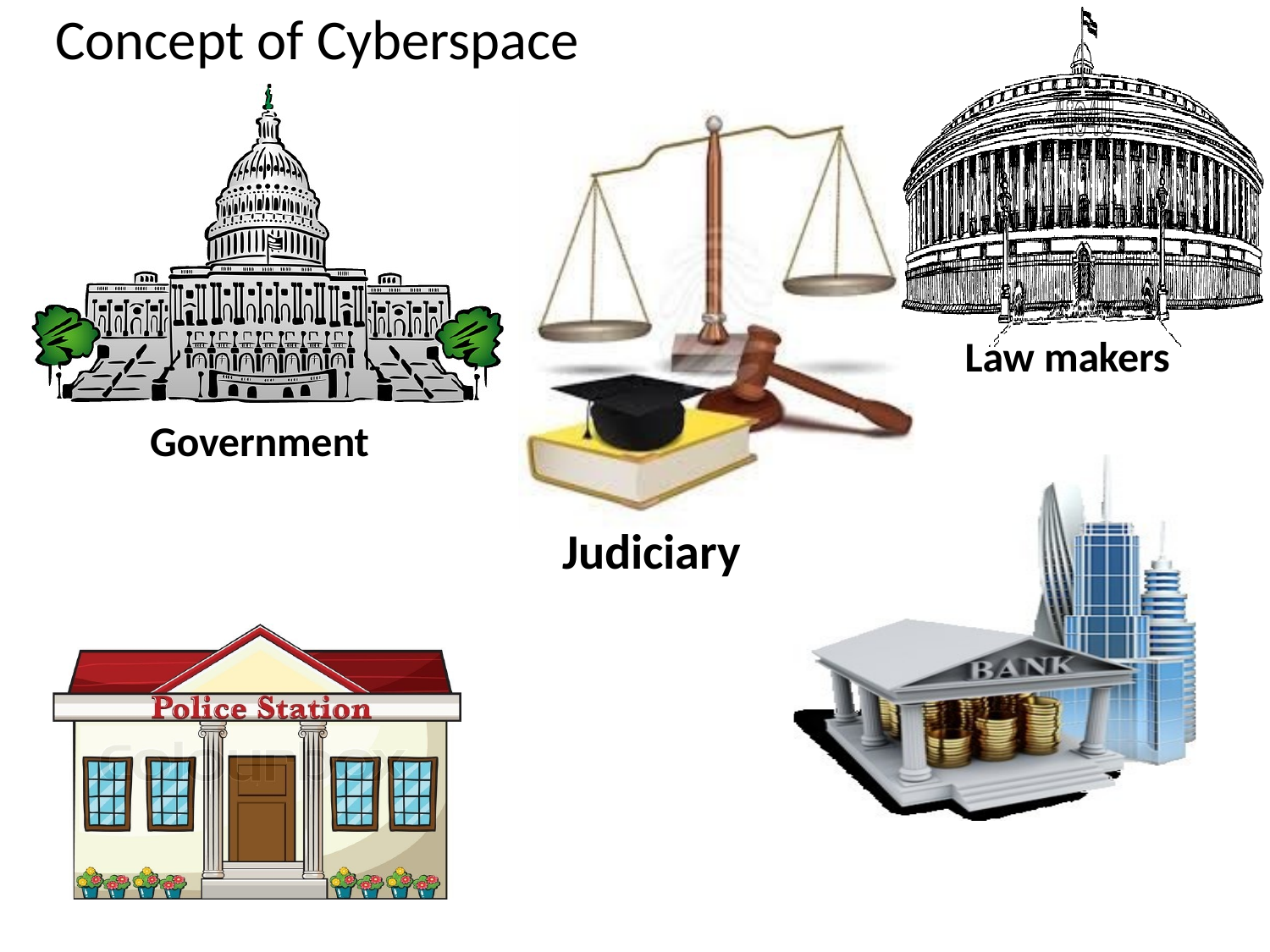

# Concept of Cyberspace

Law makers
Government

Judiciary